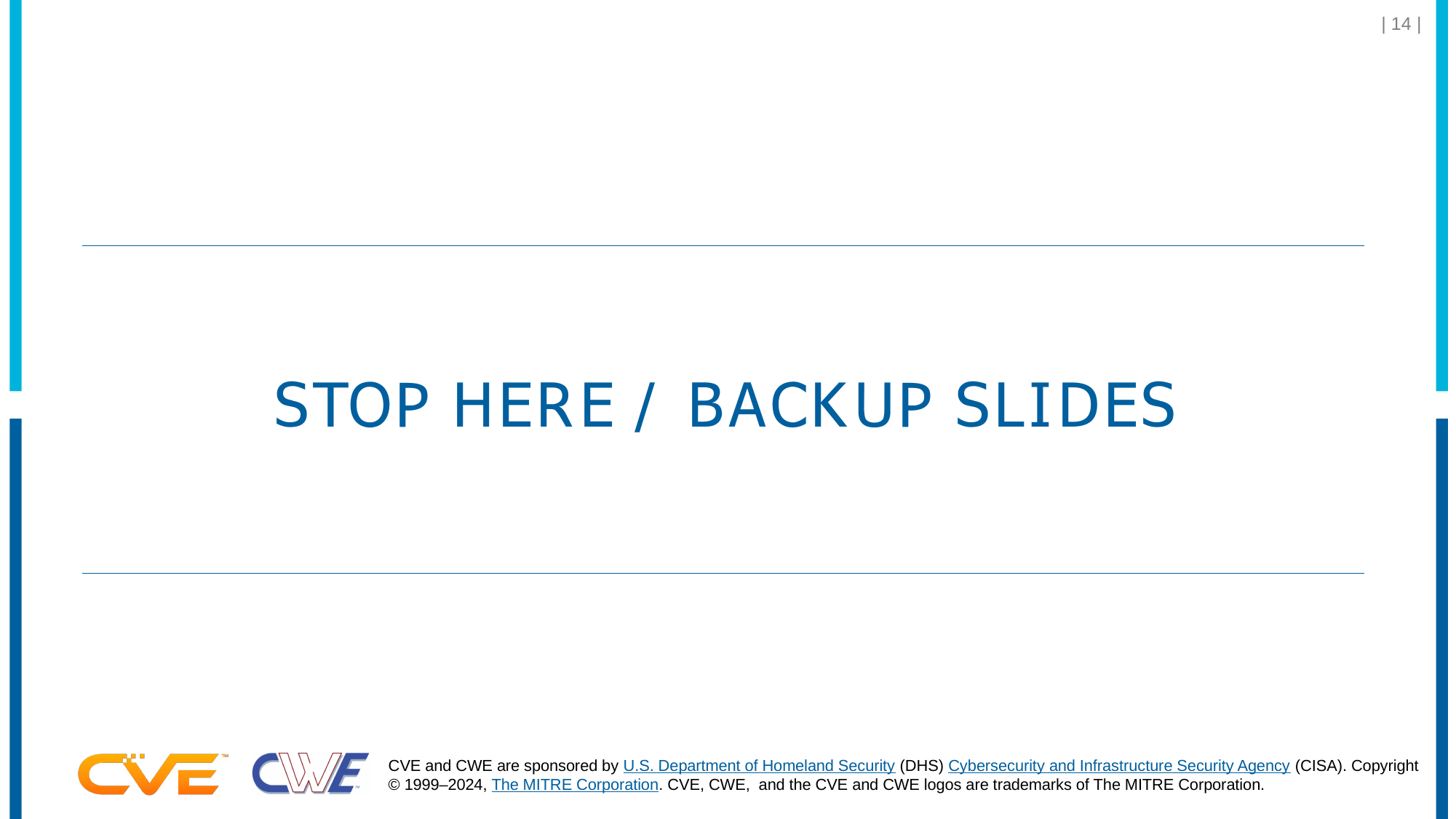

| 14 |
# STOP HERE / BACKUP SLIDES